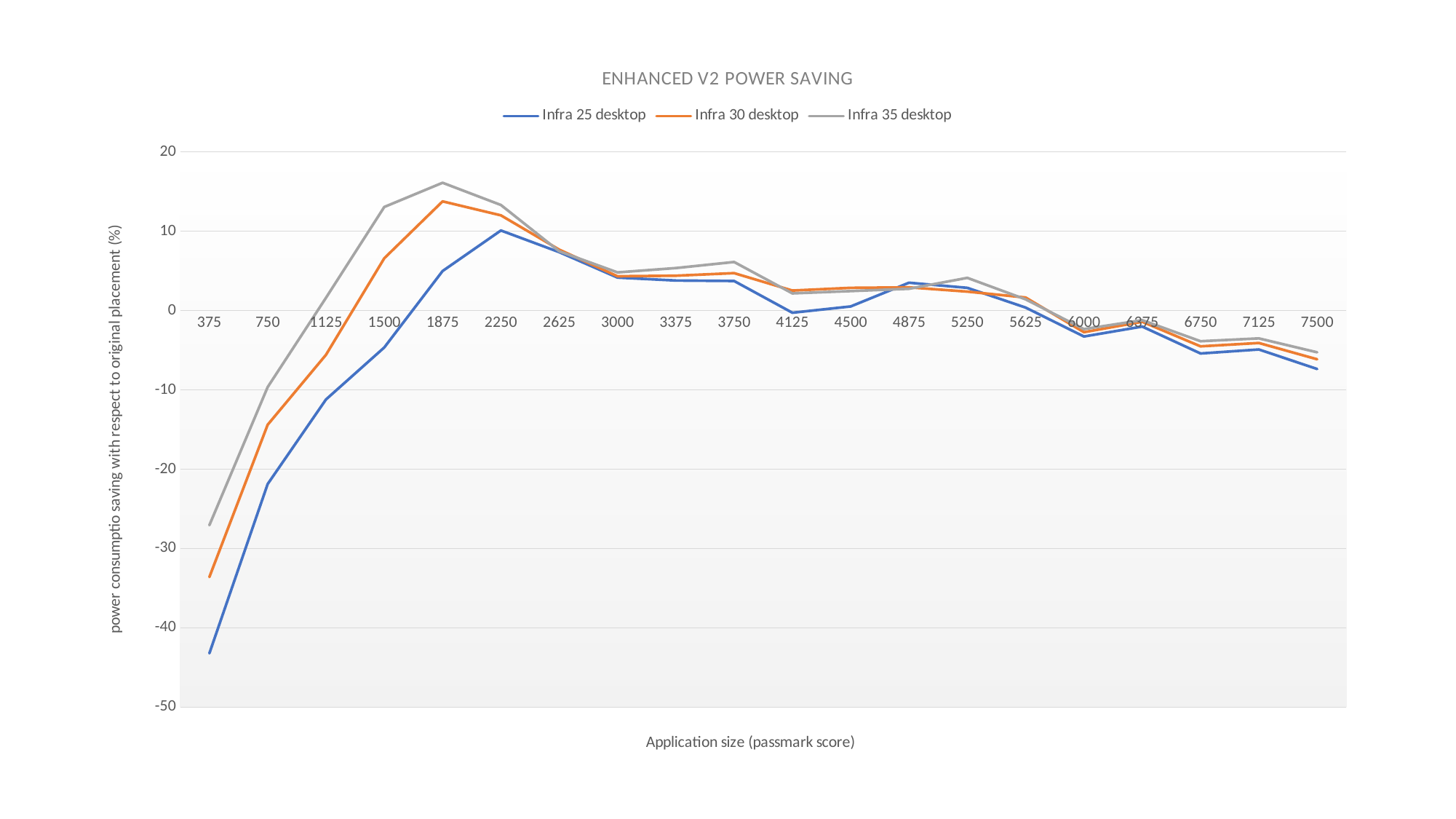

### Chart: ENHANCED V2 POWER SAVING

| Category |  |  |  |
|---|---|---|---|
| 375 | -43.243455497382186 | -33.61625721573366 | -27.076980611012026 |
| 750 | -21.88070663728786 | -14.404628448464695 | -9.645079880496798 |
| 1125 | -11.207291333546538 | -5.572540240912478 | 1.6197176664077928 |
| 1500 | -4.647437692523104 | 6.609073088770652 | 13.075649077889343 |
| 1875 | 4.9962753201693975 | 13.780294913005765 | 16.13070637714753 |
| 2250 | 10.11274720038122 | 12.021126201254862 | 13.323938867898837 |
| 2625 | 7.379566814667898 | 7.699369680031849 | 7.485020107346499 |
| 3000 | 4.165828823239989 | 4.333183591103886 | 4.822005384608332 |
| 3375 | 3.795991091314039 | 4.405412701626516 | 5.373036762791779 |
| 3750 | 3.7376024394892333 | 4.731338542659291 | 6.134008549102896 |
| 4125 | -0.2632011139276605 | 2.536565627714897 | 2.174199109469923 |
| 4500 | 0.5263193030474992 | 2.8750403328994105 | 2.464320285342352 |
| 4875 | 3.523629253030889 | 2.9363577108590744 | 2.7554165037152862 |
| 5250 | 2.876181474480144 | 2.3968178954001202 | 4.136510937078051 |
| 5625 | 0.3855014027717084 | 1.65672742994365 | 1.4200520828088425 |
| 6000 | -3.2634307385883106 | -2.7195256154902587 | -2.3310219561344896 |
| 6375 | -2.0132478689665367 | -1.4014193508098203 | -1.2012165864084177 |
| 6750 | -5.406374290714316 | -4.505311908928597 | -3.8616959219387974 |
| 7125 | -4.9023406184699825 | -4.085283848724986 | -3.501671870335702 |
| 7500 | -7.366177337124983 | -6.138481114270838 | -5.261555240803576 |